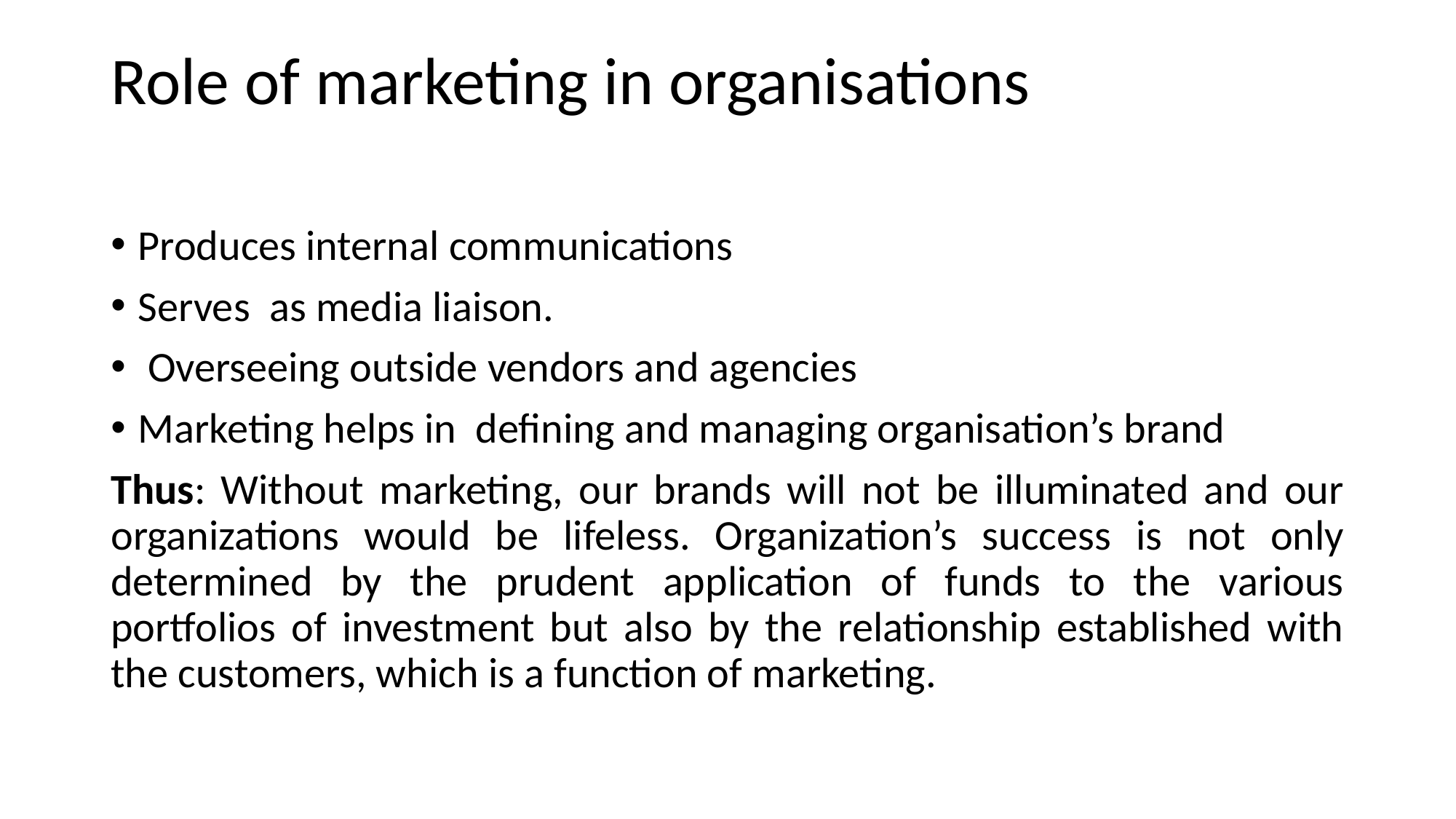

# Role of marketing in organisations
Produces internal communications
Serves  as media liaison.
 Overseeing outside vendors and agencies
Marketing helps in  defining and managing organisation’s brand
Thus: Without marketing, our brands will not be illuminated and our organizations would be lifeless. Organization’s success is not only determined by the prudent application of funds to the various portfolios of investment but also by the relationship established with the customers, which is a function of marketing.